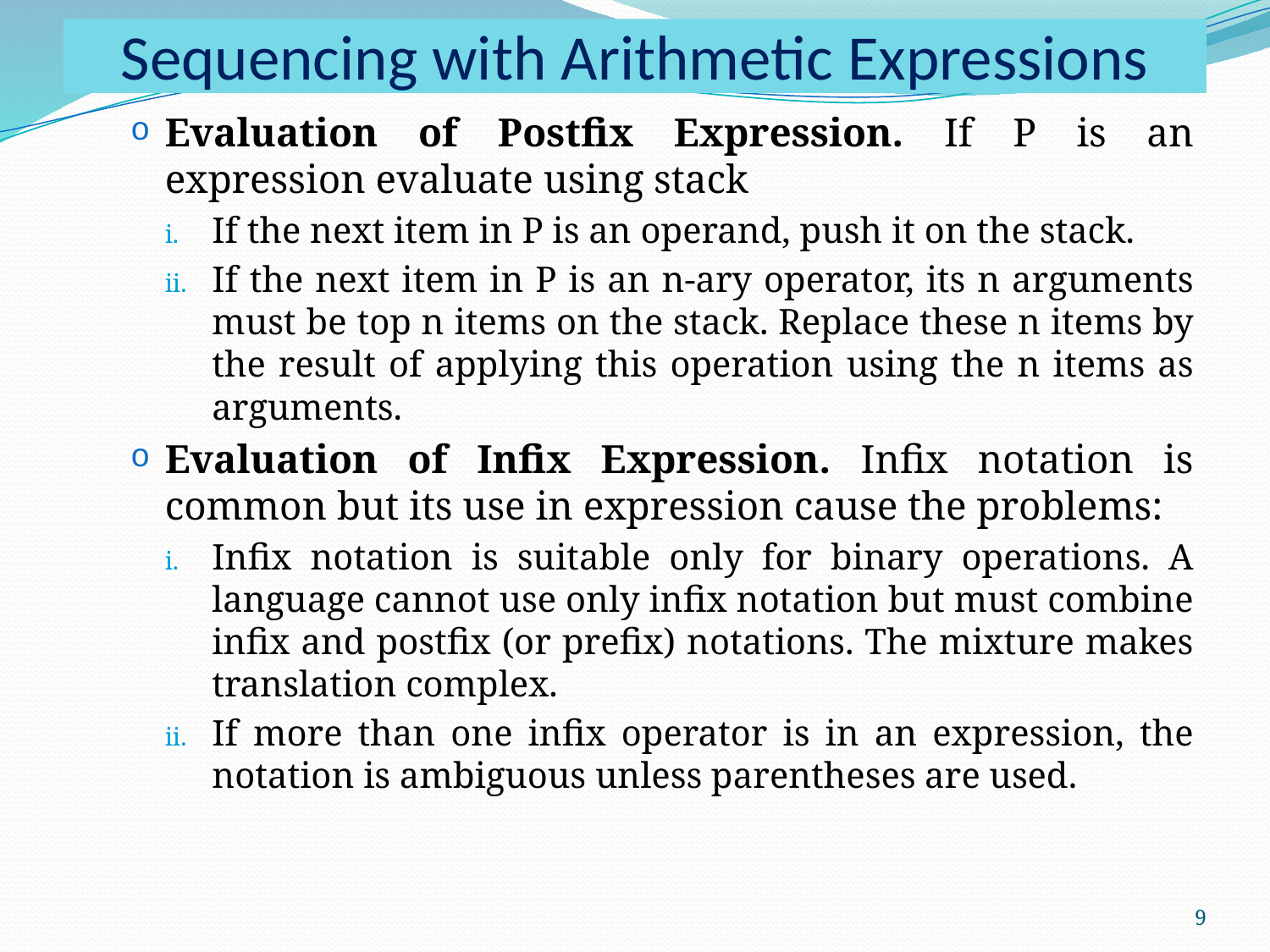

# Sequencing with Arithmetic Expressions
Evaluation of Postfix Expression. If P is an expression evaluate using stack
If the next item in P is an operand, push it on the stack.
If the next item in P is an n-ary operator, its n arguments must be top n items on the stack. Replace these n items by the result of applying this operation using the n items as arguments.
Evaluation of Infix Expression. Infix notation is common but its use in expression cause the problems:
Infix notation is suitable only for binary operations. A language cannot use only infix notation but must combine infix and postfix (or prefix) notations. The mixture makes translation complex.
If more than one infix operator is in an expression, the notation is ambiguous unless parentheses are used.
9